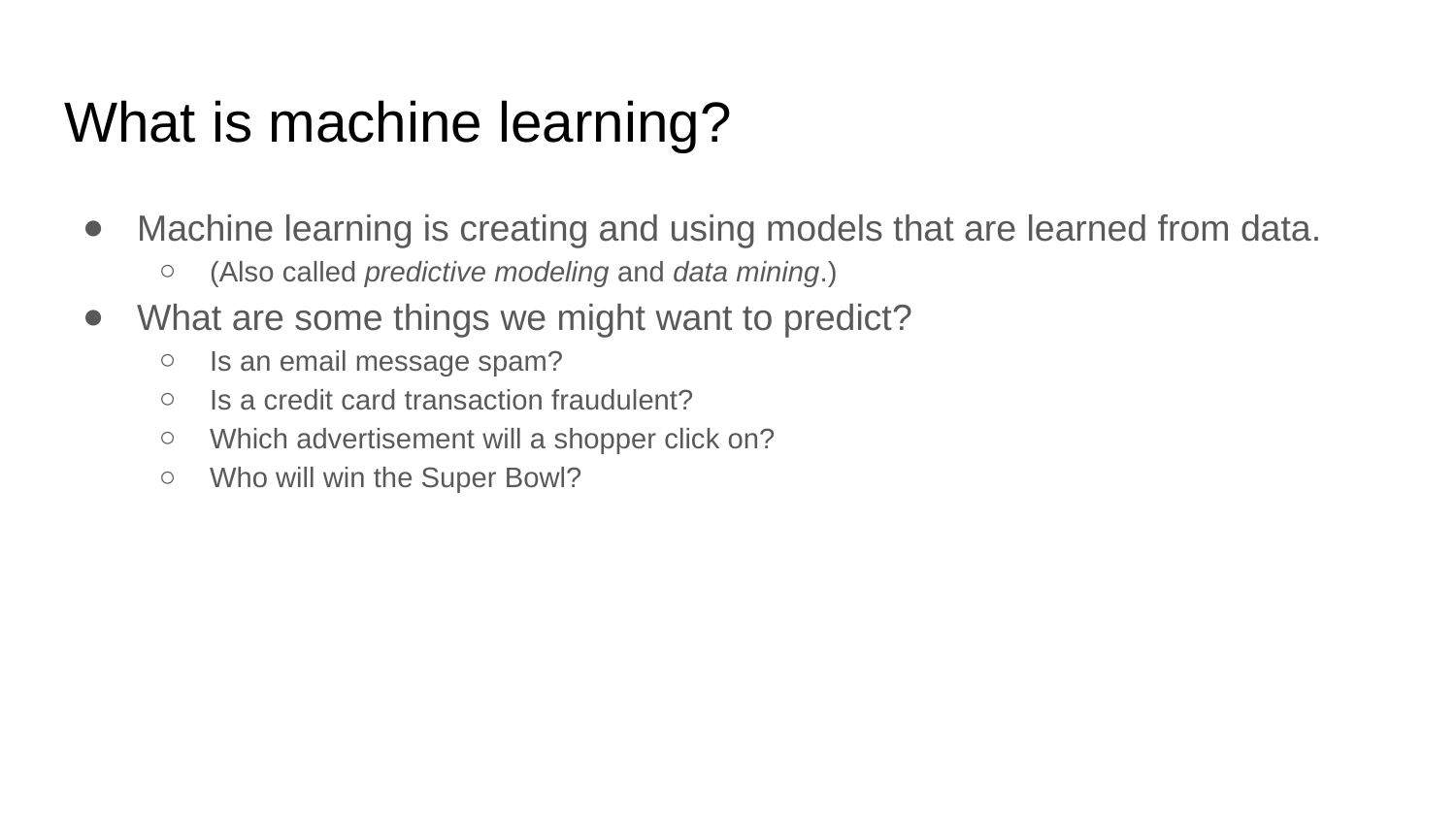

# What is machine learning?
Machine learning is creating and using models that are learned from data.
(Also called predictive modeling and data mining.)
What are some things we might want to predict?
Is an email message spam?
Is a credit card transaction fraudulent?
Which advertisement will a shopper click on?
Who will win the Super Bowl?